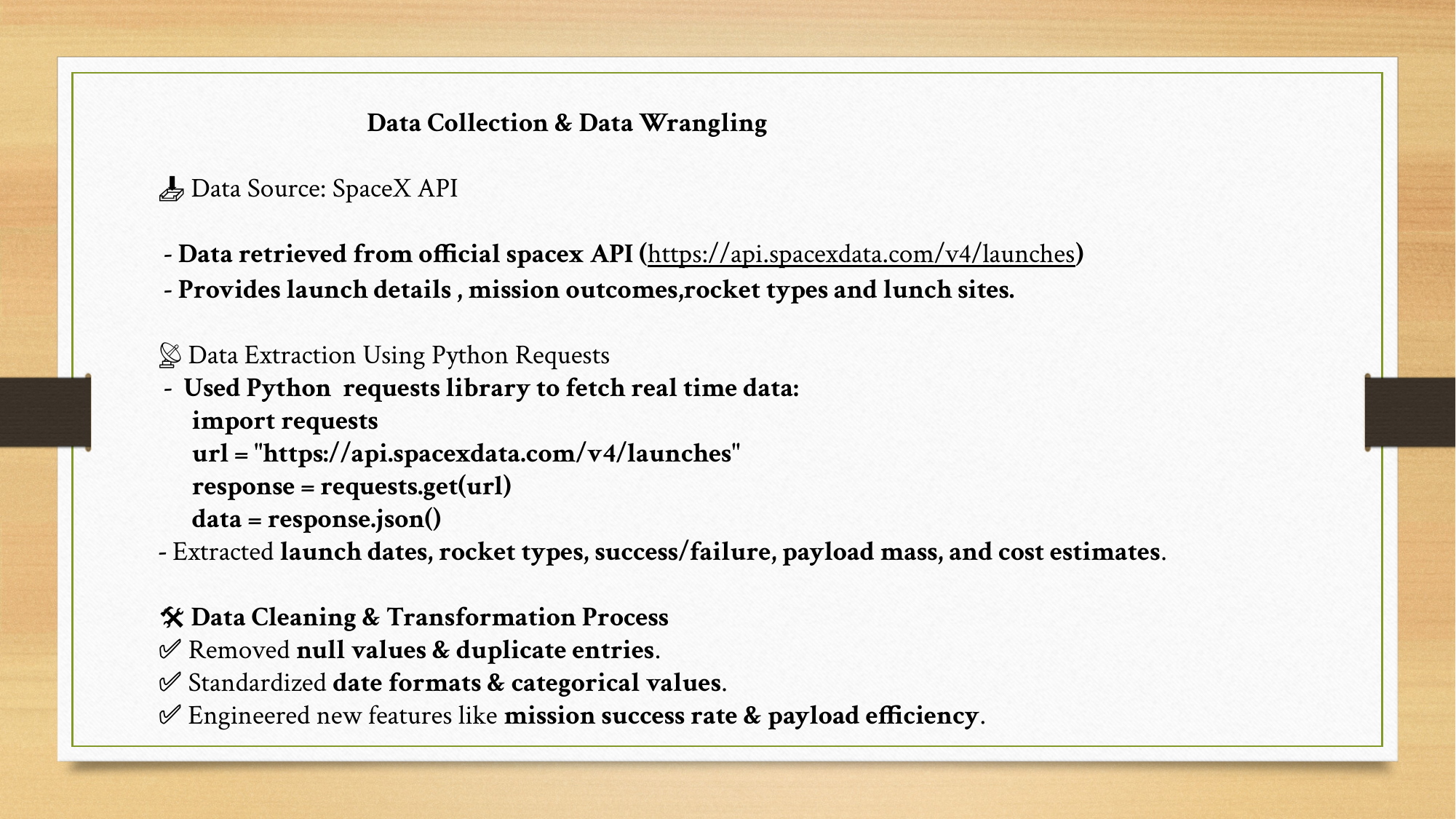

Data Collection & Data Wrangling

📥 Data Source: SpaceX API

 - Data retrieved from official spacex API (https://api.spacexdata.com/v4/launches)
 - Provides launch details , mission outcomes,rocket types and lunch sites.

📡 Data Extraction Using Python Requests
 -  Used Python  requests library to fetch real time data:
      import requests
      url = "https://api.spacexdata.com/v4/launches"
      response = requests.get(url)
      data = response.json()
- Extracted launch dates, rocket types, success/failure, payload mass, and cost estimates.

🛠️ Data Cleaning & Transformation Process
✅ Removed null values & duplicate entries.
✅ Standardized date formats & categorical values.
✅ Engineered new features like mission success rate & payload efficiency.